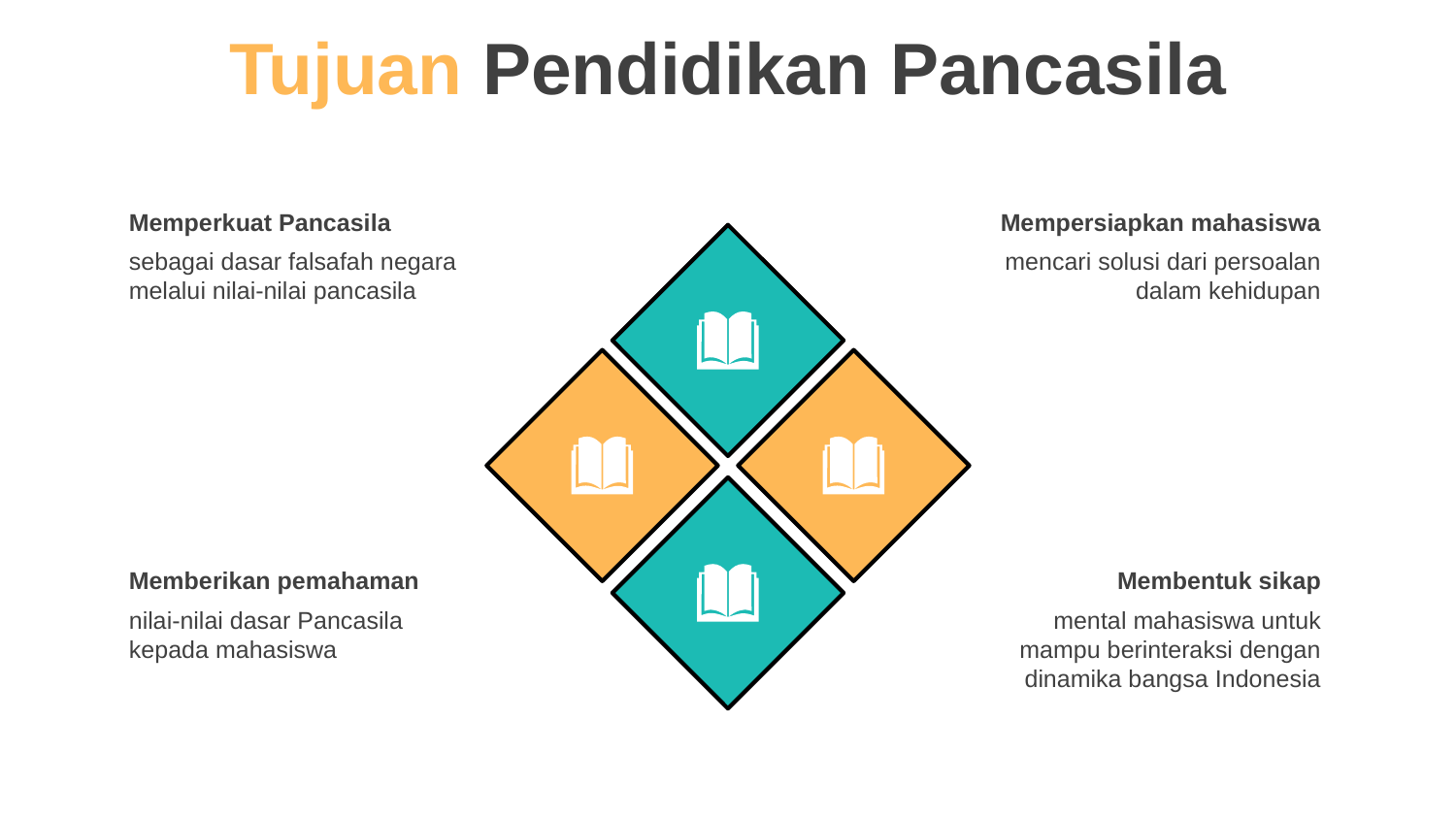

# Tujuan Pendidikan Pancasila
Memperkuat Pancasila
sebagai dasar falsafah negara melalui nilai-nilai pancasila
Mempersiapkan mahasiswa
mencari solusi dari persoalan dalam kehidupan

Memberikan pemahaman
nilai-nilai dasar Pancasila kepada mahasiswa
Membentuk sikap
mental mahasiswa untuk mampu berinteraksi dengan dinamika bangsa Indonesia